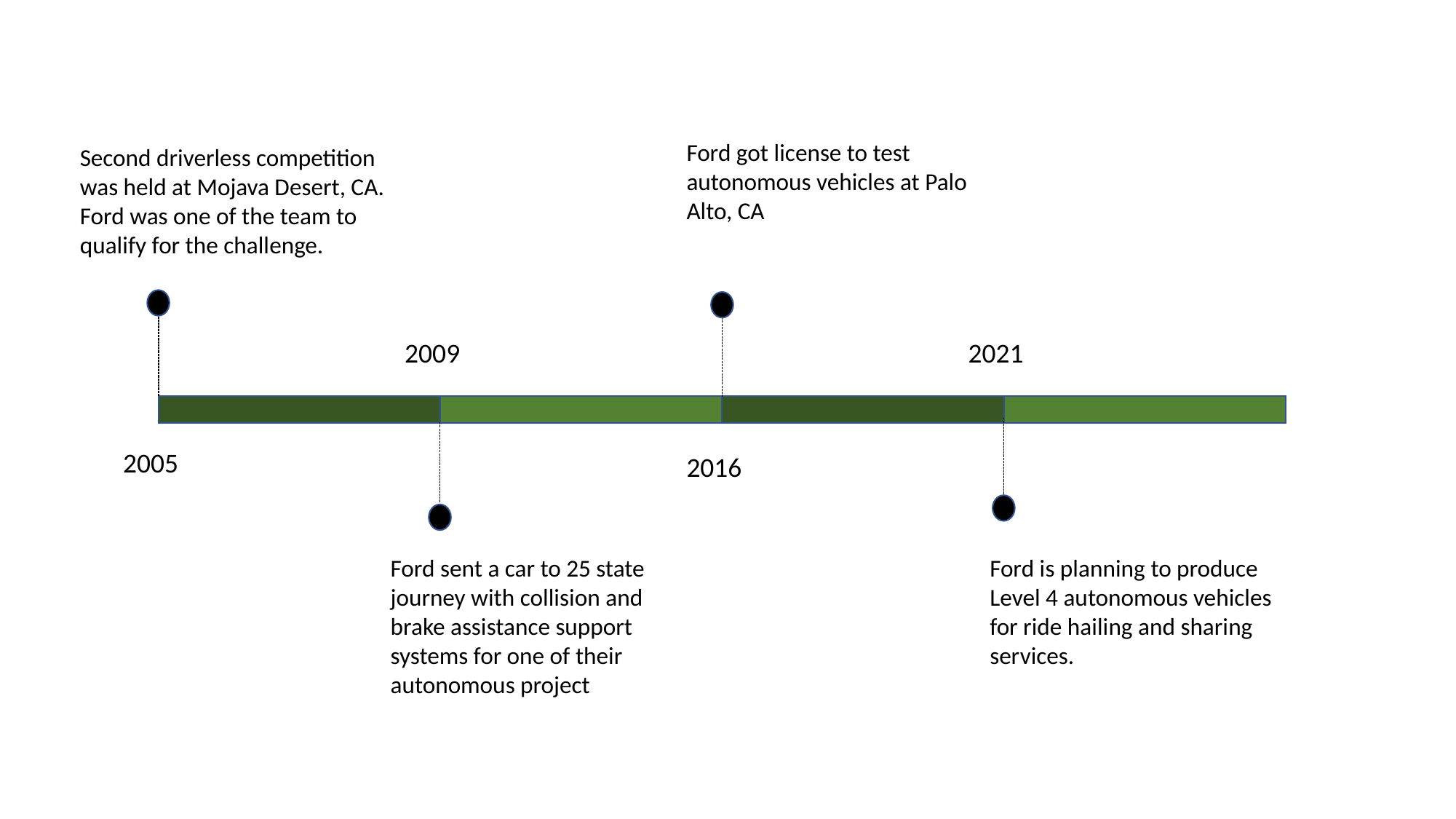

Ford got license to test autonomous vehicles at Palo Alto, CA
Second driverless competition was held at Mojava Desert, CA.
Ford was one of the team to qualify for the challenge.

2009
2021

2005
2016

Ford sent a car to 25 state journey with collision and brake assistance support systems for one of their autonomous project
Ford is planning to produce Level 4 autonomous vehicles for ride hailing and sharing services.